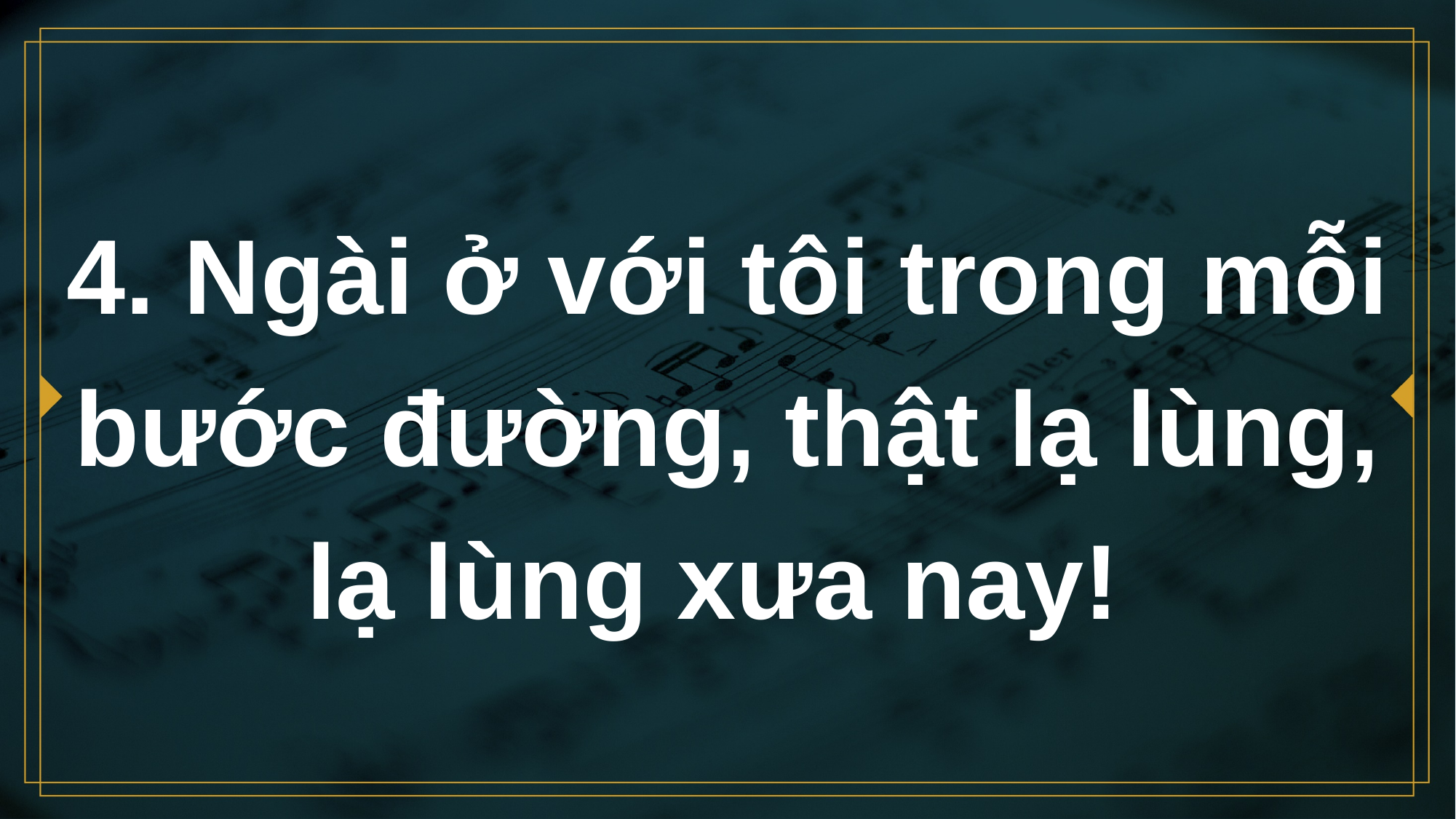

# 4. Ngài ở với tôi trong mỗi bước đường, thật lạ lùng, lạ lùng xưa nay!